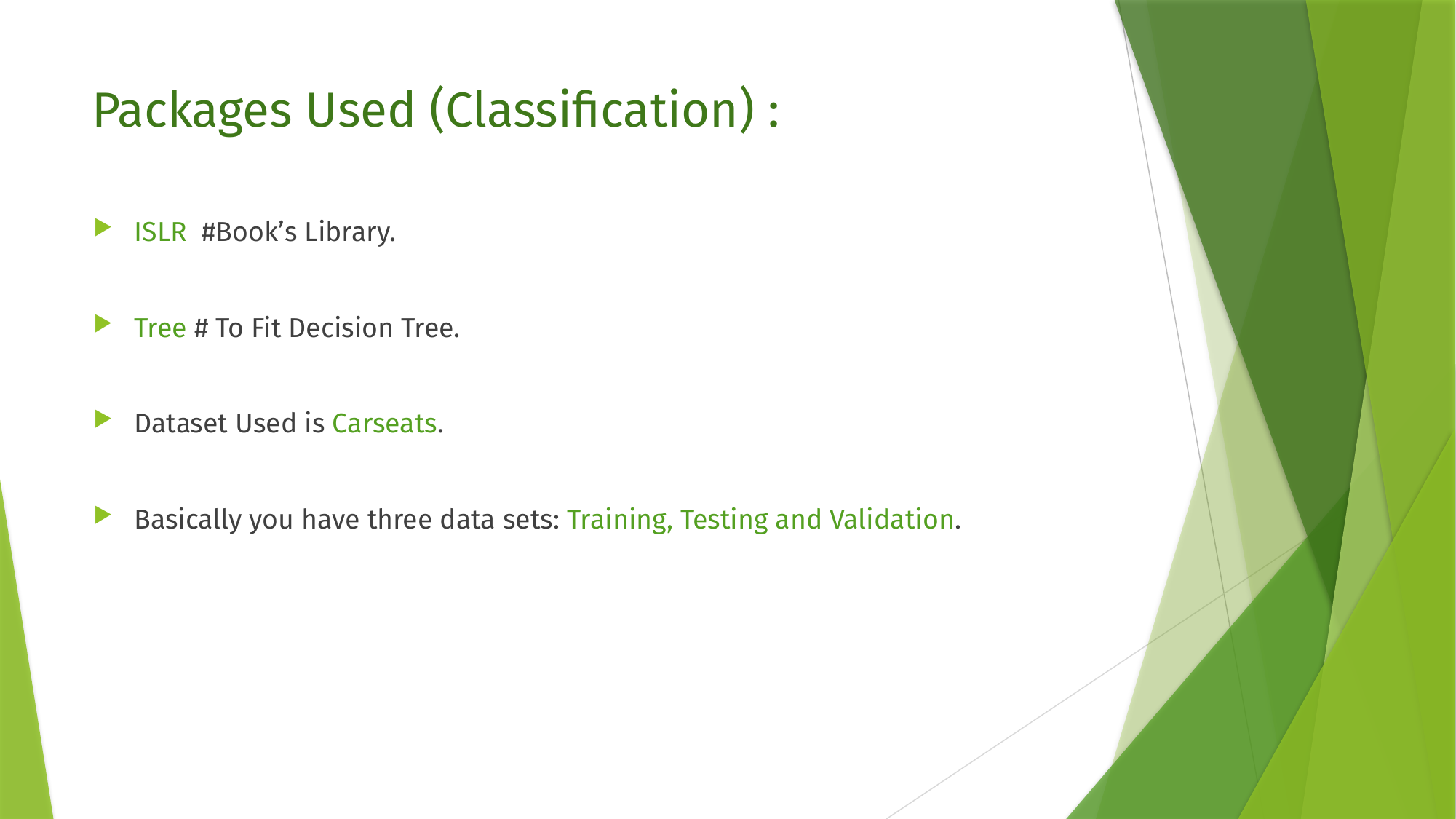

# Packages Used (Classification) :
ISLR  #Book’s Library.

Tree # To Fit Decision Tree.

Dataset Used is Carseats.

Basically you have three data sets: Training, Testing and Validation.